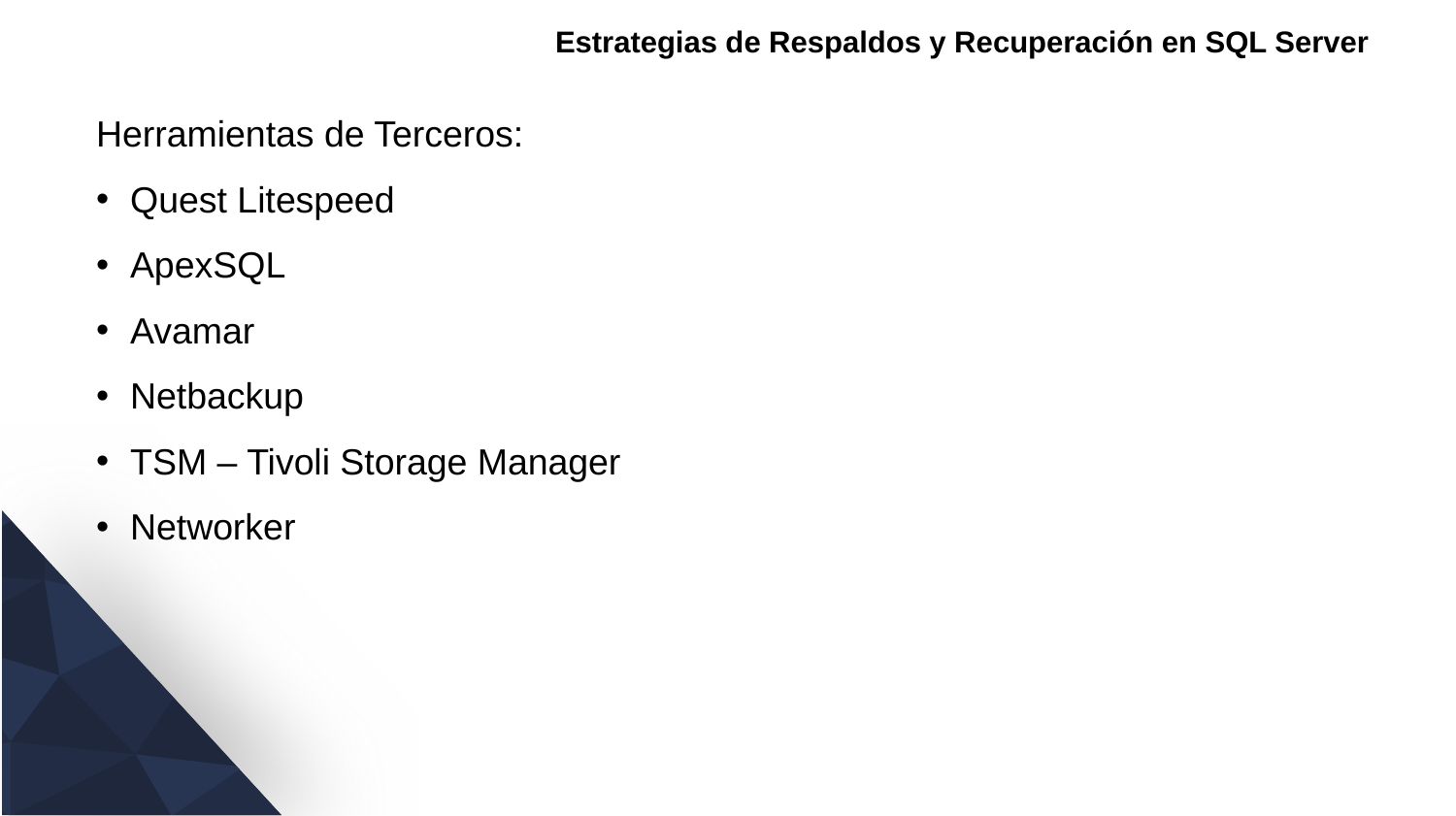

Estrategias de Respaldos y Recuperación en SQL Server
Herramientas de Terceros:
Quest Litespeed
ApexSQL
Avamar
Netbackup
TSM – Tivoli Storage Manager
Networker